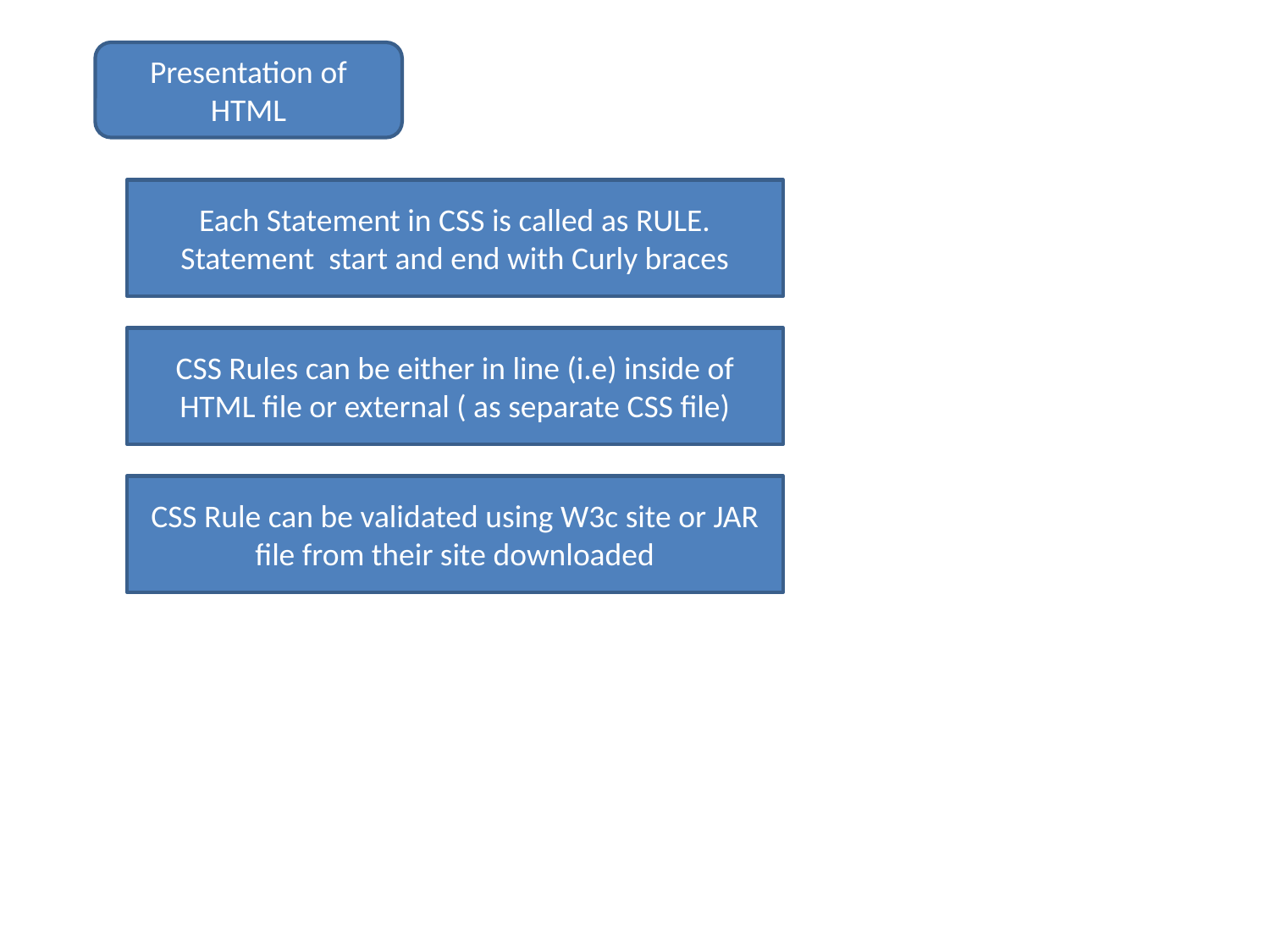

Presentation of HTML
Each Statement in CSS is called as RULE.
Statement  start and end with Curly braces
CSS Rules can be either in line (i.e) inside of HTML file or external ( as separate CSS file)
CSS Rule can be validated using W3c site or JAR file from their site downloaded